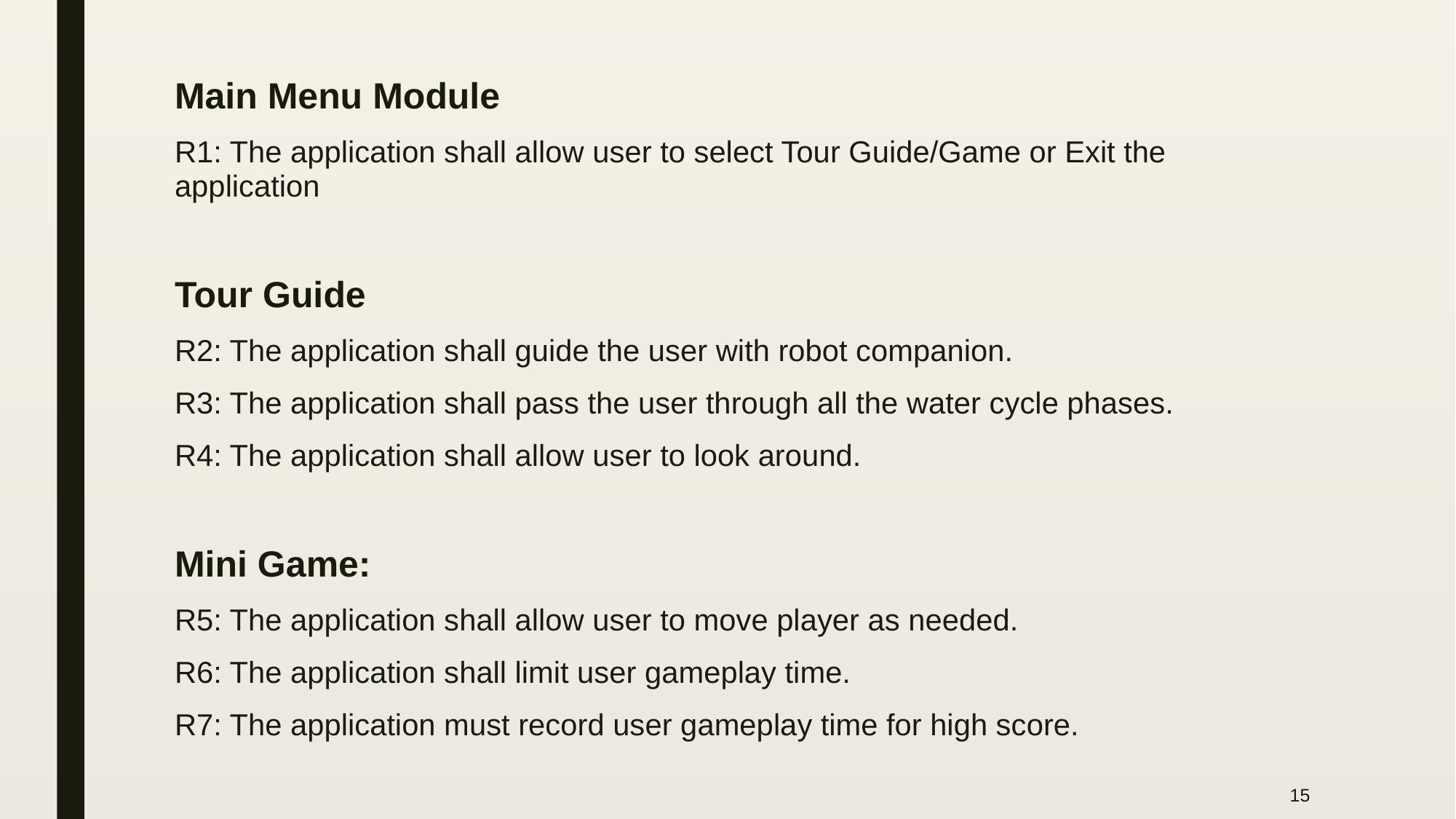

Main Menu Module
R1: The application shall allow user to select Tour Guide/Game or Exit the application

Tour Guide
R2: The application shall guide the user with robot companion.
R3: The application shall pass the user through all the water cycle phases.
R4: The application shall allow user to look around.

Mini Game:
R5: The application shall allow user to move player as needed.
R6: The application shall limit user gameplay time.
R7: The application must record user gameplay time for high score.

15